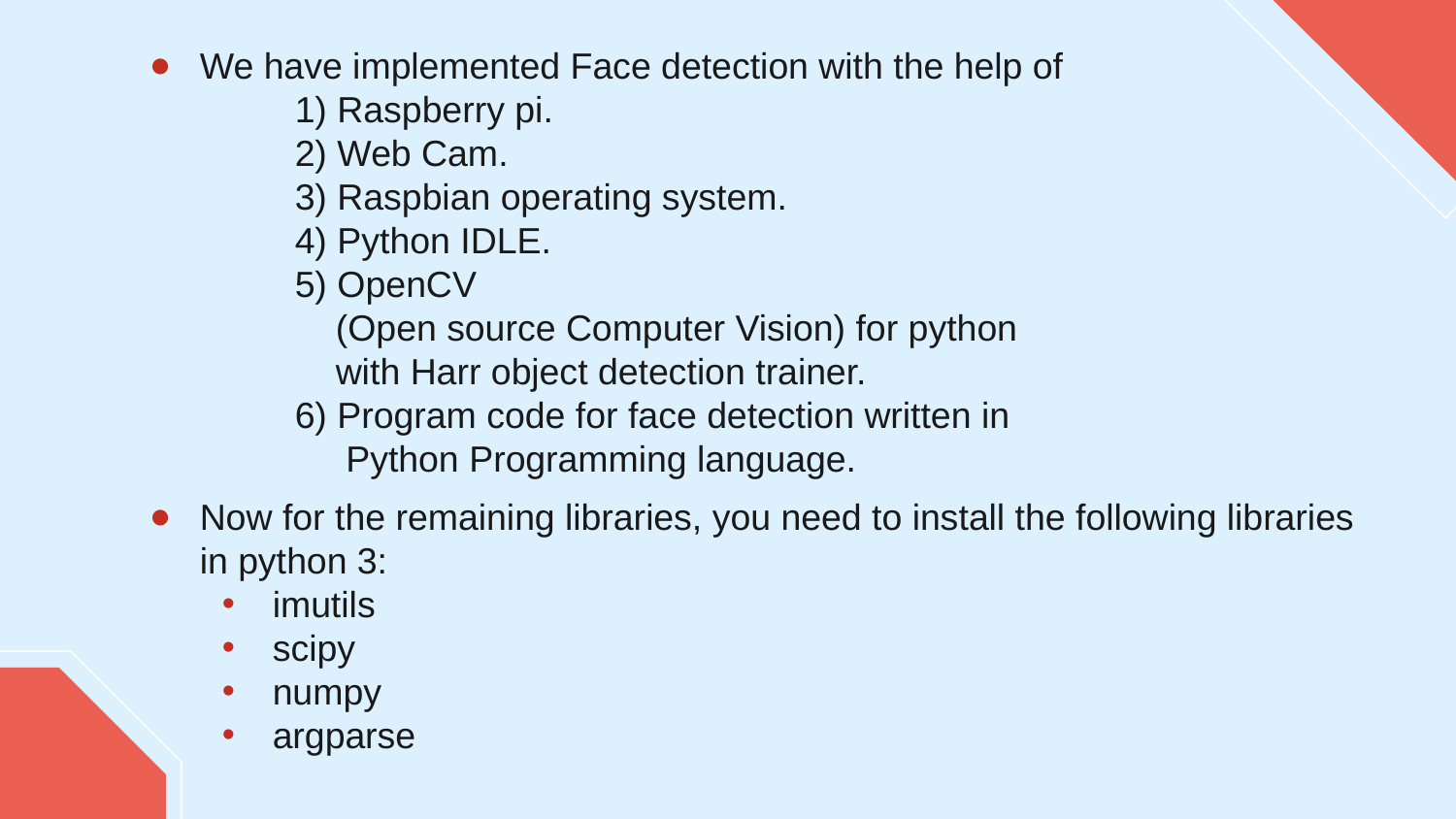

We have implemented Face detection with the help of
	1) Raspberry pi.
	2) Web Cam.
	3) Raspbian operating system.
	4) Python IDLE.
	5) OpenCV
	    (Open source Computer Vision) for python
	    with Harr object detection trainer.
	6) Program code for face detection written in
	     Python Programming language.

Now for the remaining libraries, you need to install the following libraries in python 3:
imutils
scipy
numpy
argparse